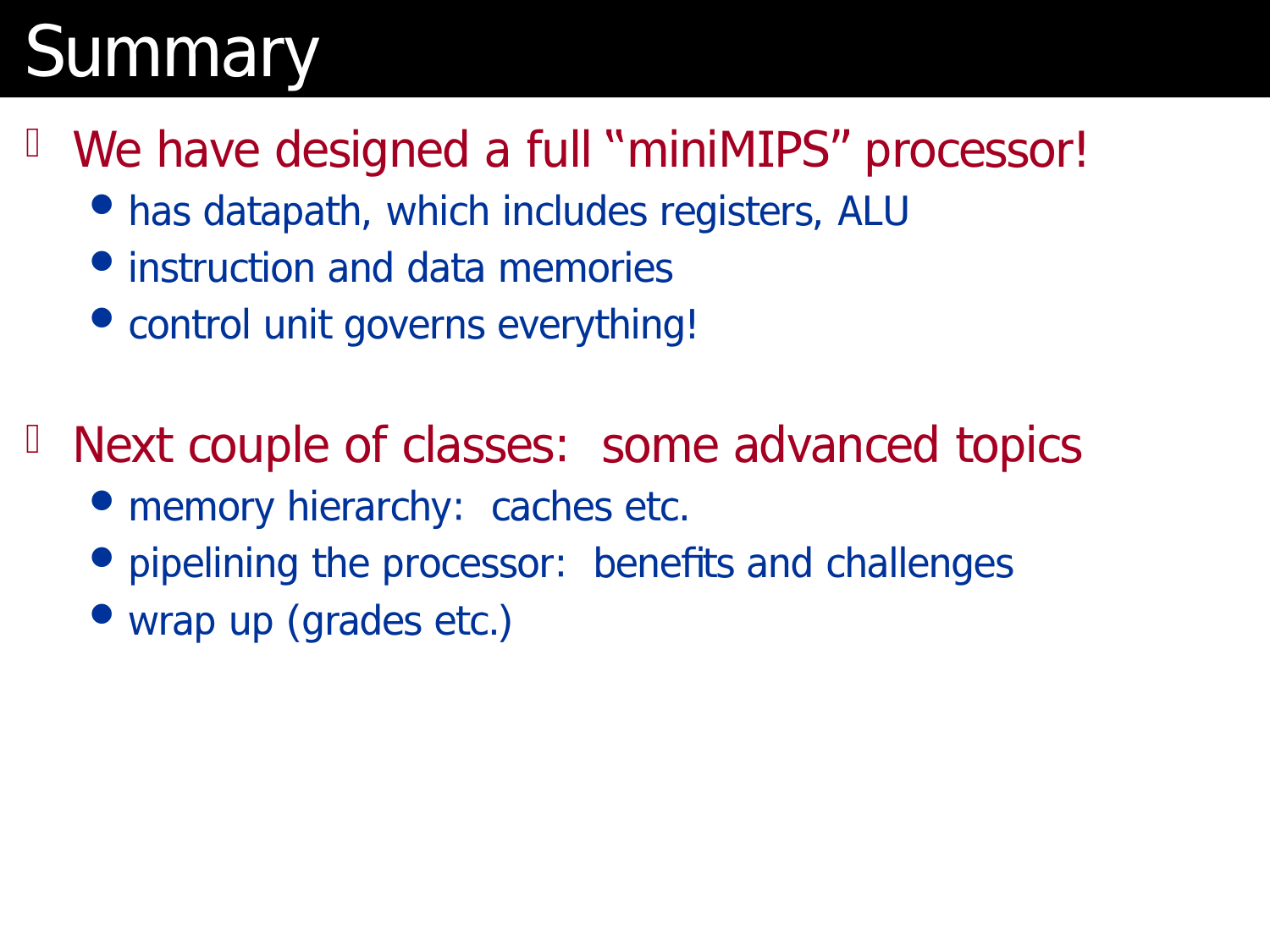

# Summary
We have designed a full “miniMIPS” processor!
has datapath, which includes registers, ALU
instruction and data memories
control unit governs everything!

Next couple of classes:  some advanced topics
memory hierarchy:  caches etc.
pipelining the processor:  benefits and challenges
wrap up (grades etc.)